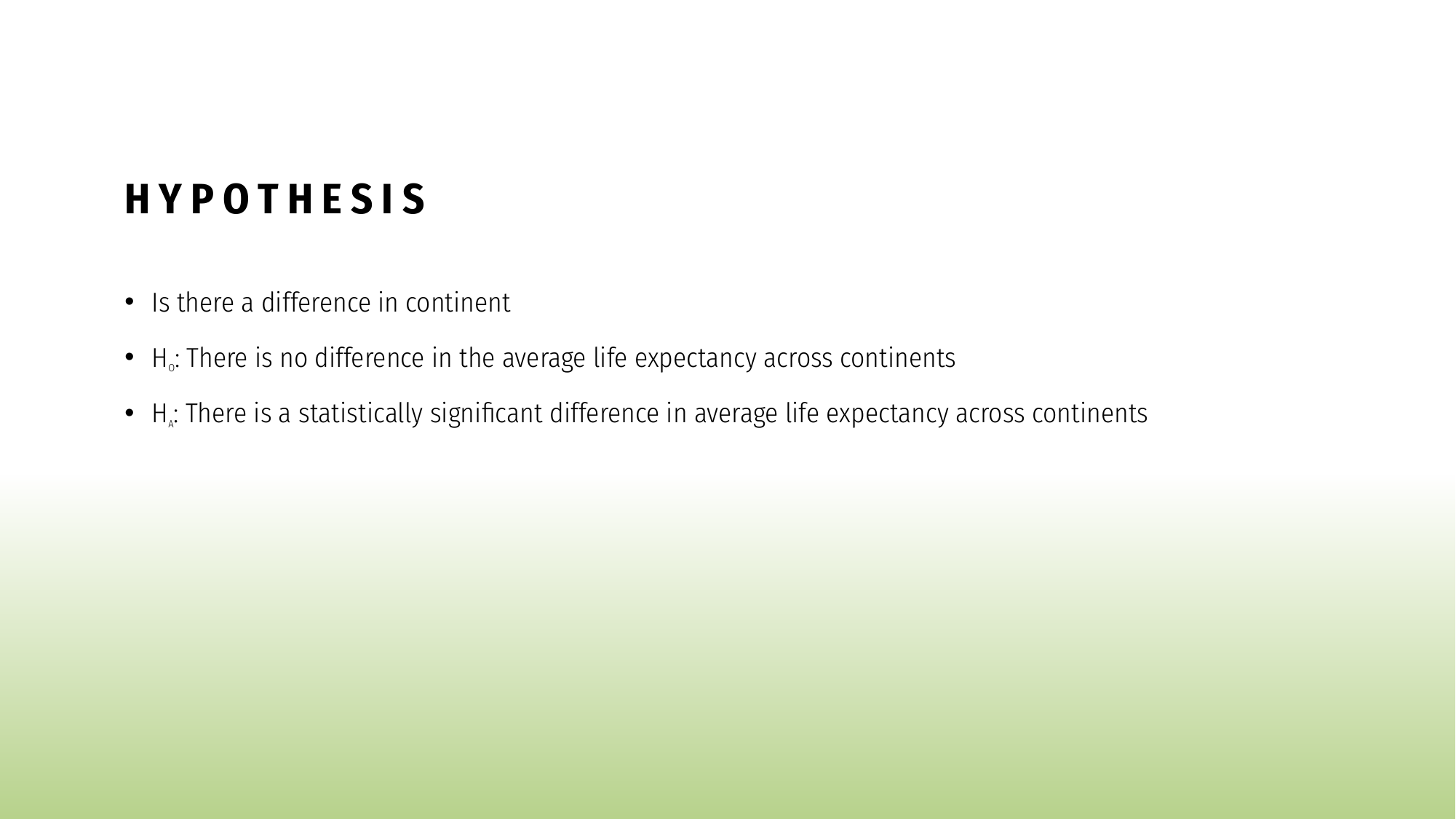

# Hypothesis
Is there a difference in continent
HO: There is no difference in the average life expectancy across continents
HA: There is a statistically significant difference in average life expectancy across continents